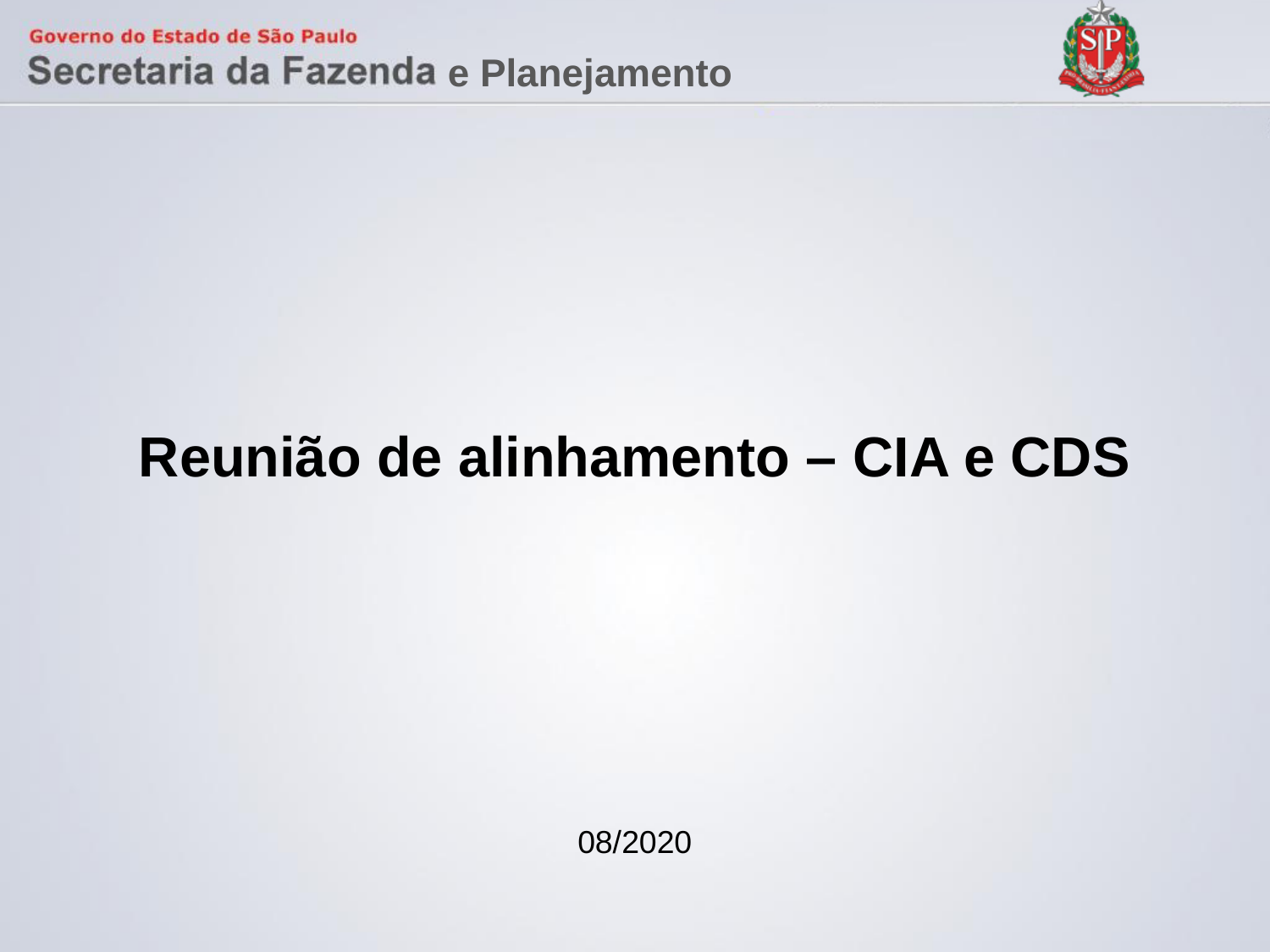

Reunião de alinhamento – CIA e CDS
08/2020